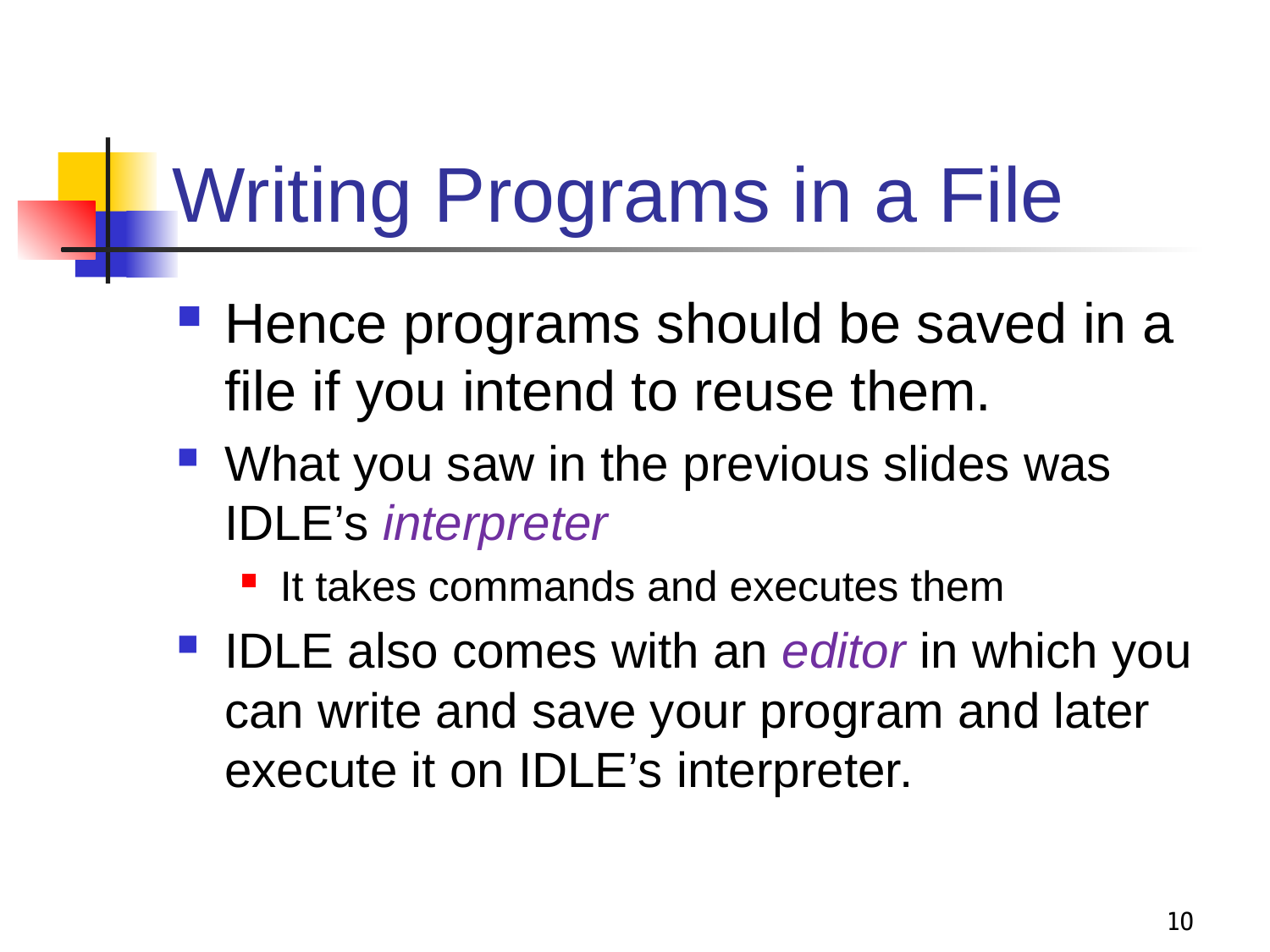

# Writing Programs in a File
Hence programs should be saved in a file if you intend to reuse them.
What you saw in the previous slides was IDLE’s interpreter
It takes commands and executes them
IDLE also comes with an editor in which you can write and save your program and later execute it on IDLE’s interpreter.

10